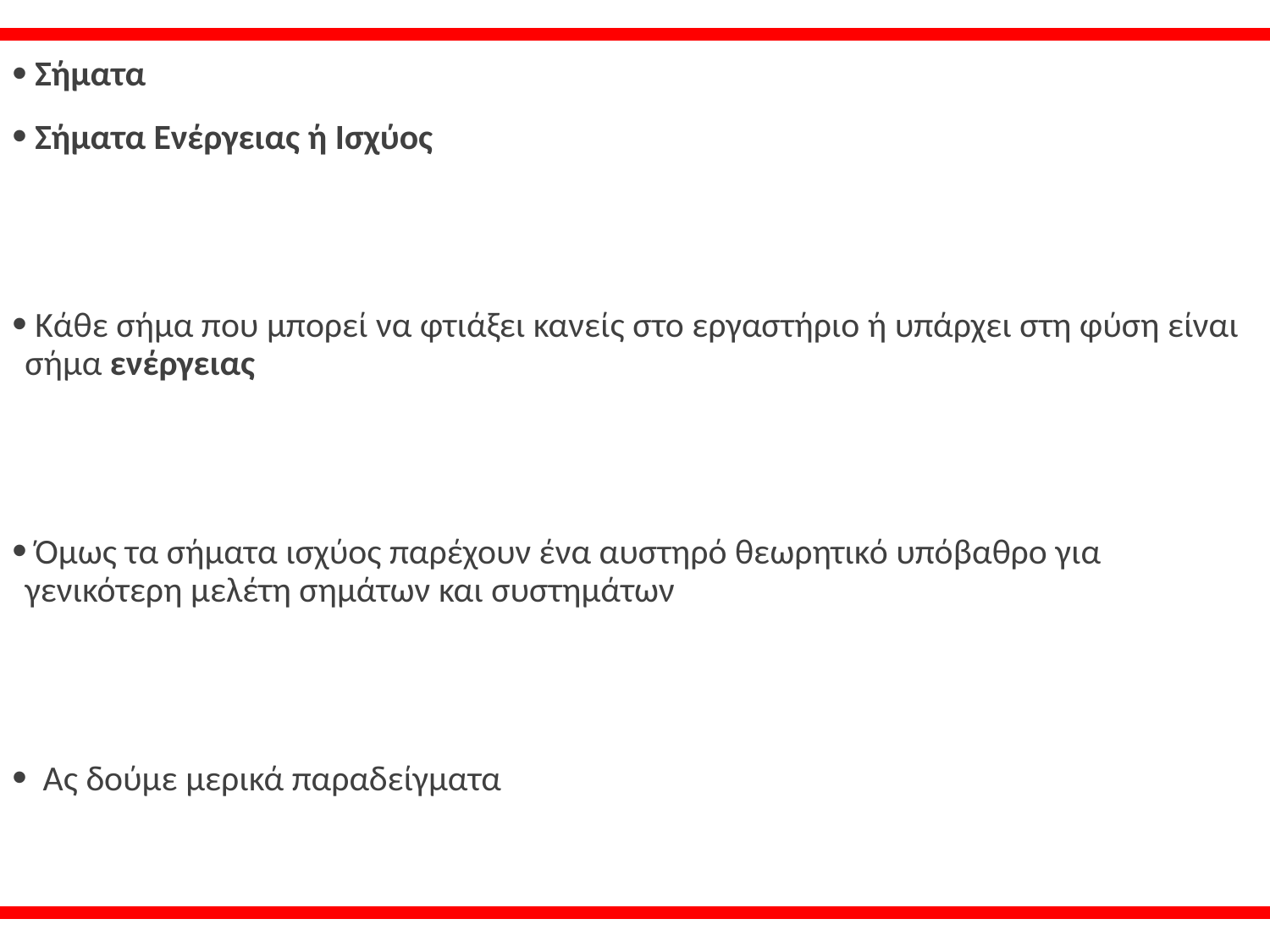

Σήματα
 Σήματα Ενέργειας ή Ισχύος

 Κάθε σήμα που μπορεί να φτιάξει κανείς στο εργαστήριο ή υπάρχει στη φύση είναι σήμα ενέργειας

 Όμως τα σήματα ισχύος παρέχουν ένα αυστηρό θεωρητικό υπόβαθρο για γενικότερη μελέτη σημάτων και συστημάτων

  Ας δούμε μερικά παραδείγματα